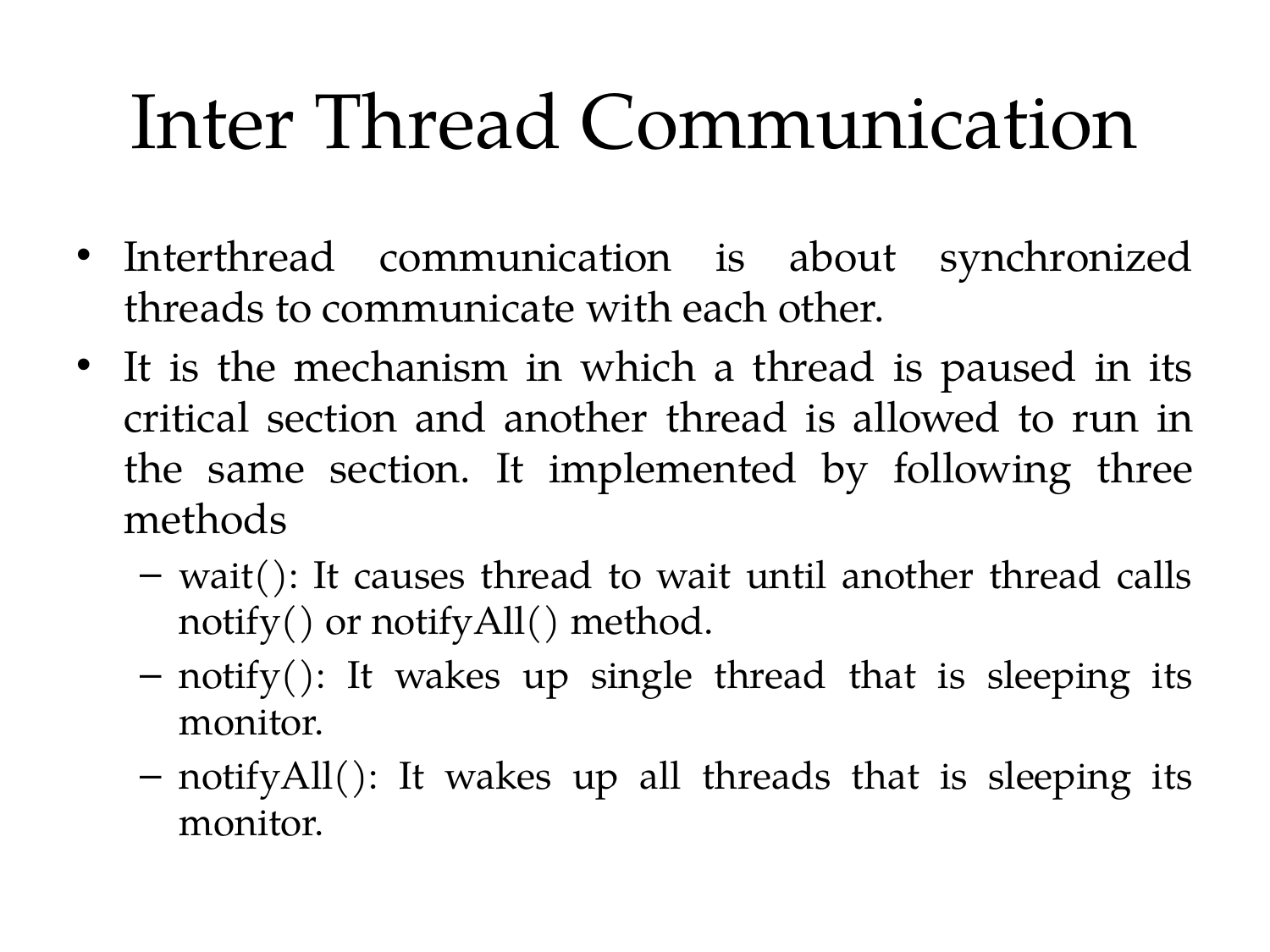

# Inter Thread Communication
Interthread communication is about synchronized threads to communicate with each other.
It is the mechanism in which a thread is paused in its critical section and another thread is allowed to run in the same section. It implemented by following three methods
wait(): It causes thread to wait until another thread calls notify() or notifyAll() method.
notify(): It wakes up single thread that is sleeping its monitor.
notifyAll(): It wakes up all threads that is sleeping its monitor.